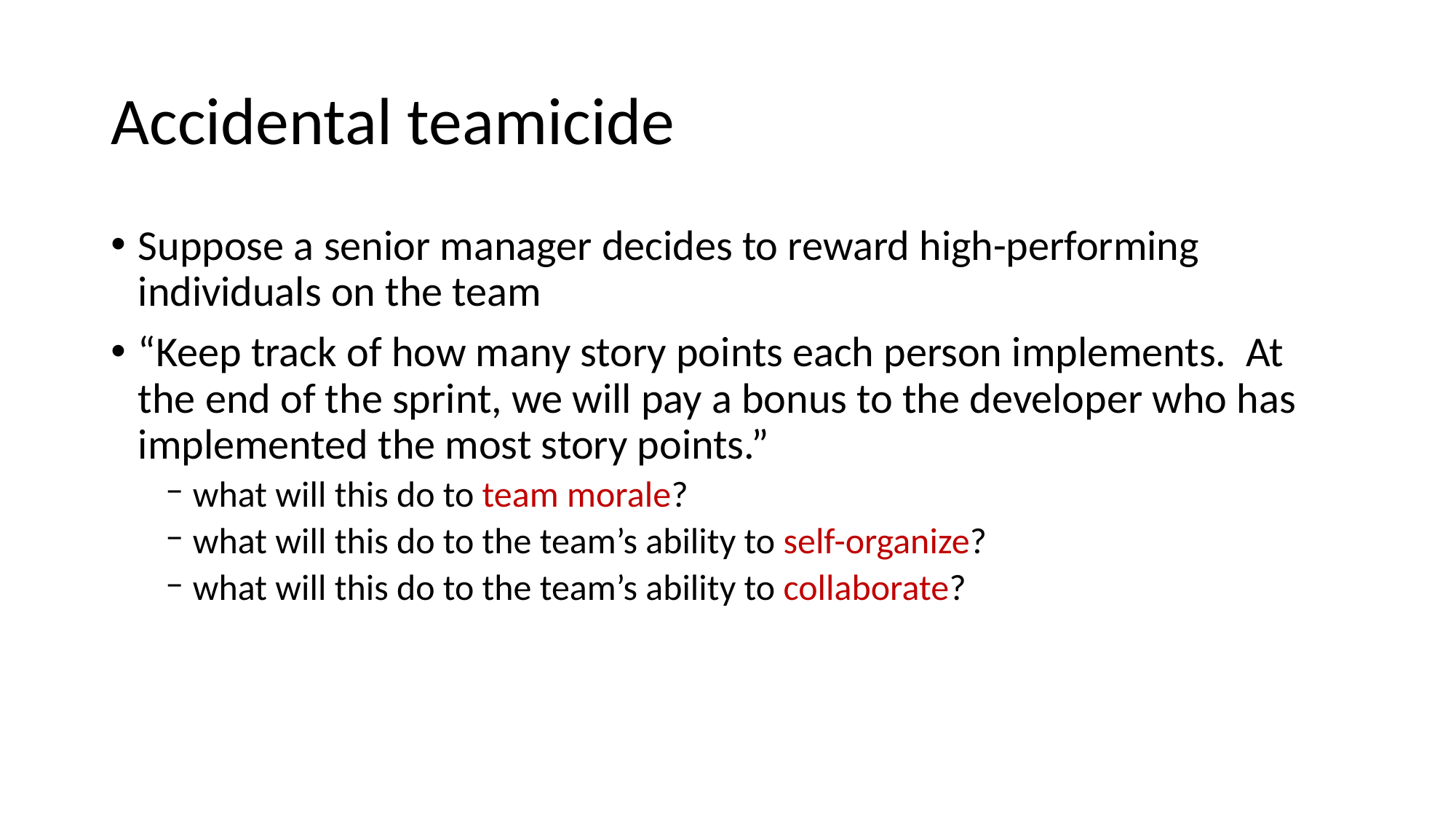

# Accidental teamicide
Suppose a senior manager decides to reward high-performing individuals on the team
“Keep track of how many story points each person implements.  At the end of the sprint, we will pay a bonus to the developer who has implemented the most story points.”
what will this do to team morale?
what will this do to the team’s ability to self-organize?
what will this do to the team’s ability to collaborate?